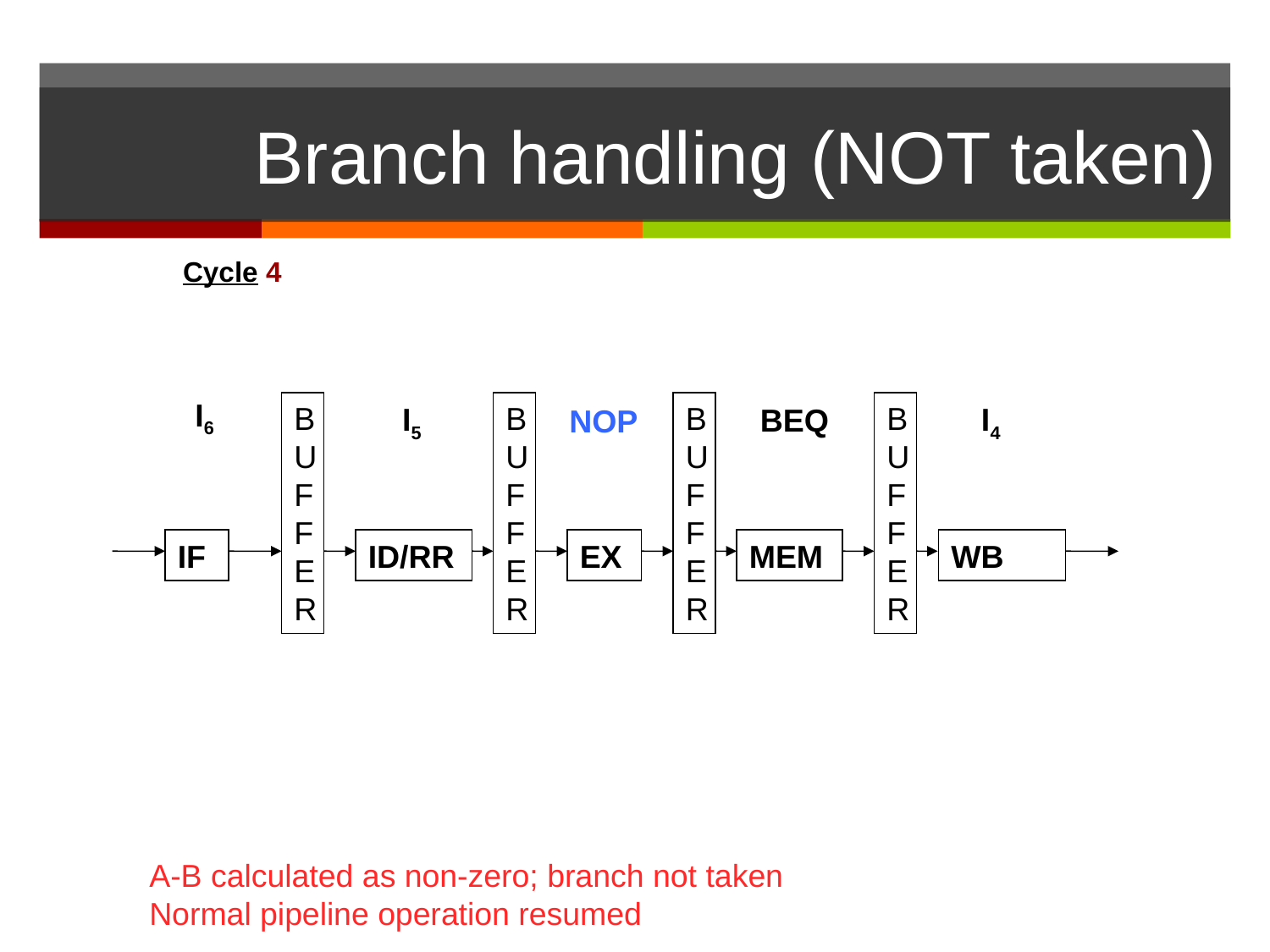

# Branch handling (NOT taken)
Cycle 4
I6
B
U
F
F
E
R
B
U
F
F
E
R
B
U
F
F
E
R
B
U
F
F
E
R
I5
I4
BEQ
NOP
IF
ID/RR
EX
MEM
WB

A-B calculated as non-zero; branch not taken
Normal pipeline operation resumed